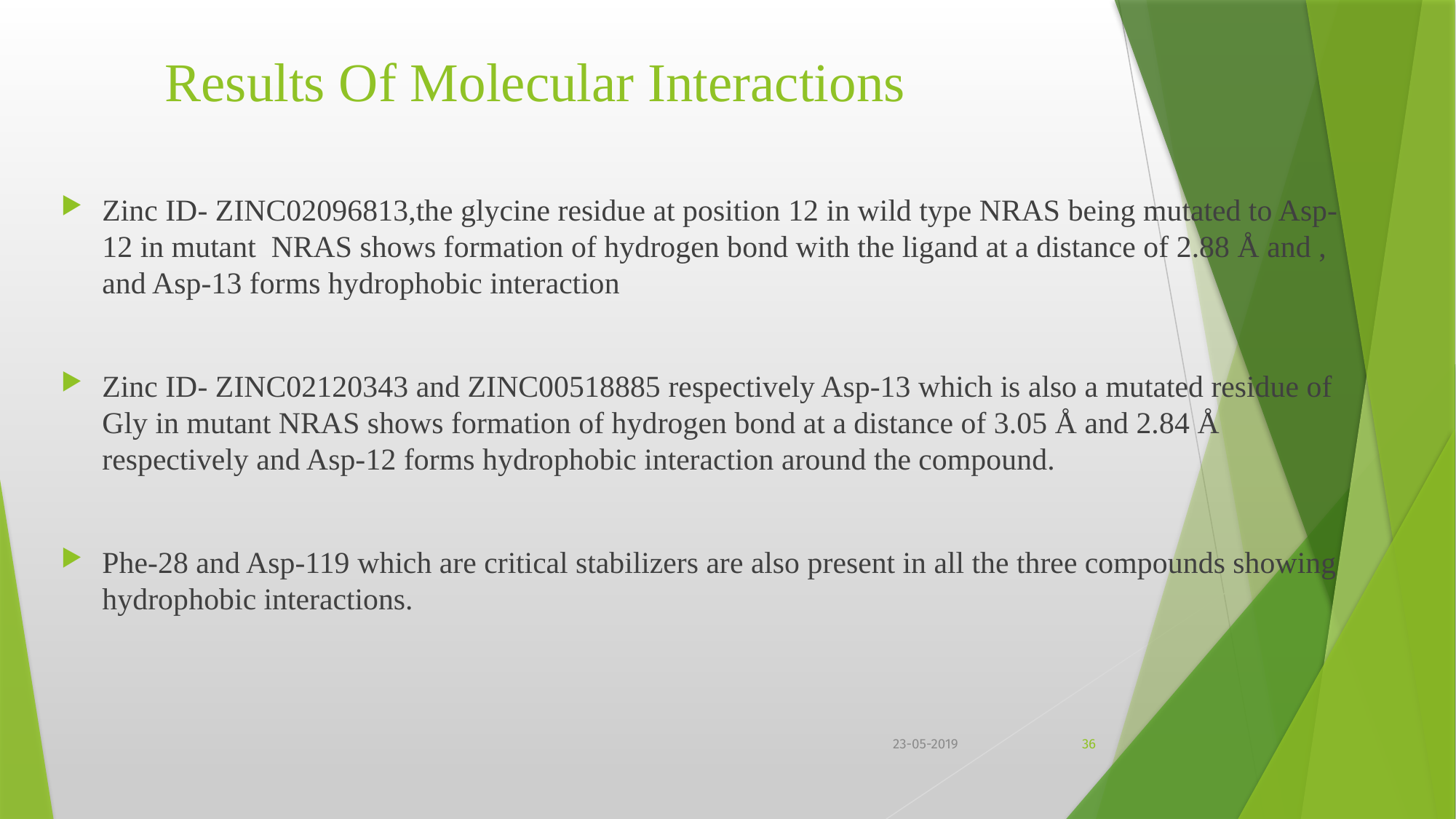

Results Of Molecular Interactions
Zinc ID- ZINC02096813,the glycine residue at position 12 in wild type NRAS being mutated to Asp-12 in mutant  NRAS shows formation of hydrogen bond with the ligand at a distance of 2.88 Å and , and Asp-13 forms hydrophobic interaction

Zinc ID- ZINC02120343 and ZINC00518885 respectively Asp-13 which is also a mutated residue of Gly in mutant NRAS shows formation of hydrogen bond at a distance of 3.05 Å and 2.84 Å respectively and Asp-12 forms hydrophobic interaction around the compound.

Phe-28 and Asp-119 which are critical stabilizers are also present in all the three compounds showing hydrophobic interactions.

23-05-2019
36